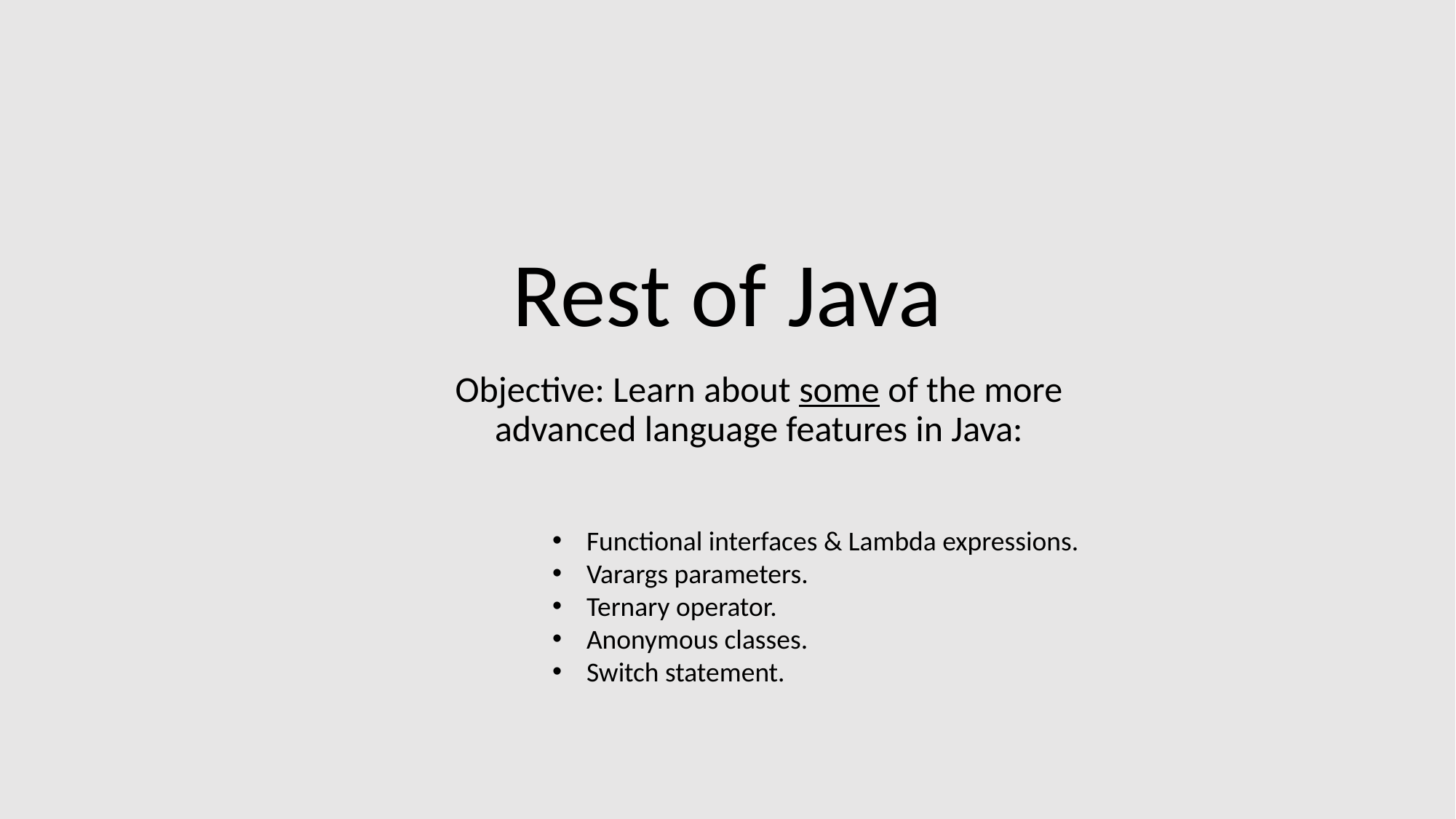

# Rest of Java
Objective: Learn about some of the more advanced language features in Java:

Functional interfaces & Lambda expressions.
Varargs parameters.
Ternary operator.
Anonymous classes.
Switch statement.